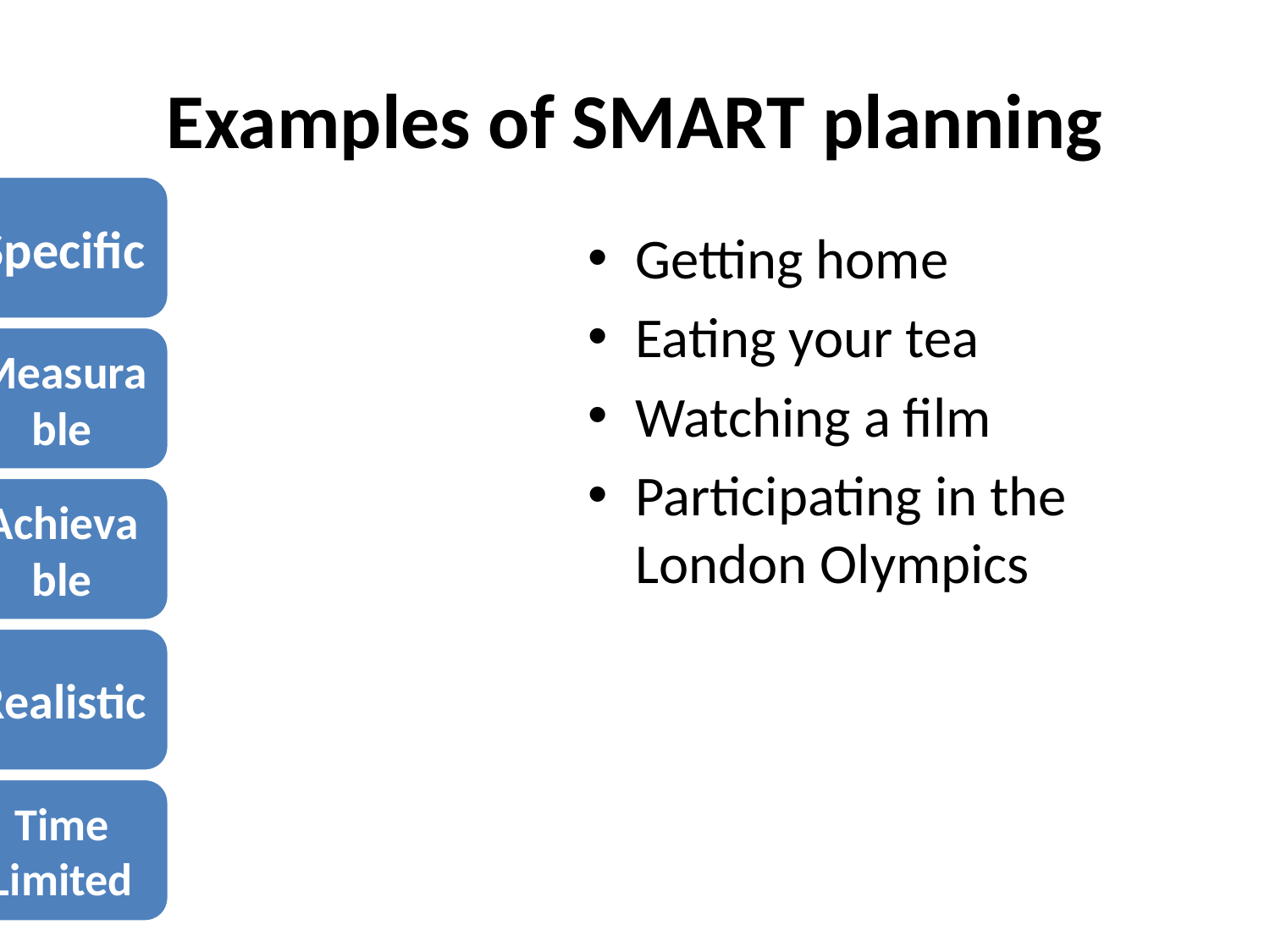

# Examples of SMART planning
Specific
Measurable
Achievable
Realistic
Time Limited
Getting home
Eating your tea
Watching a film
Participating in the London Olympics